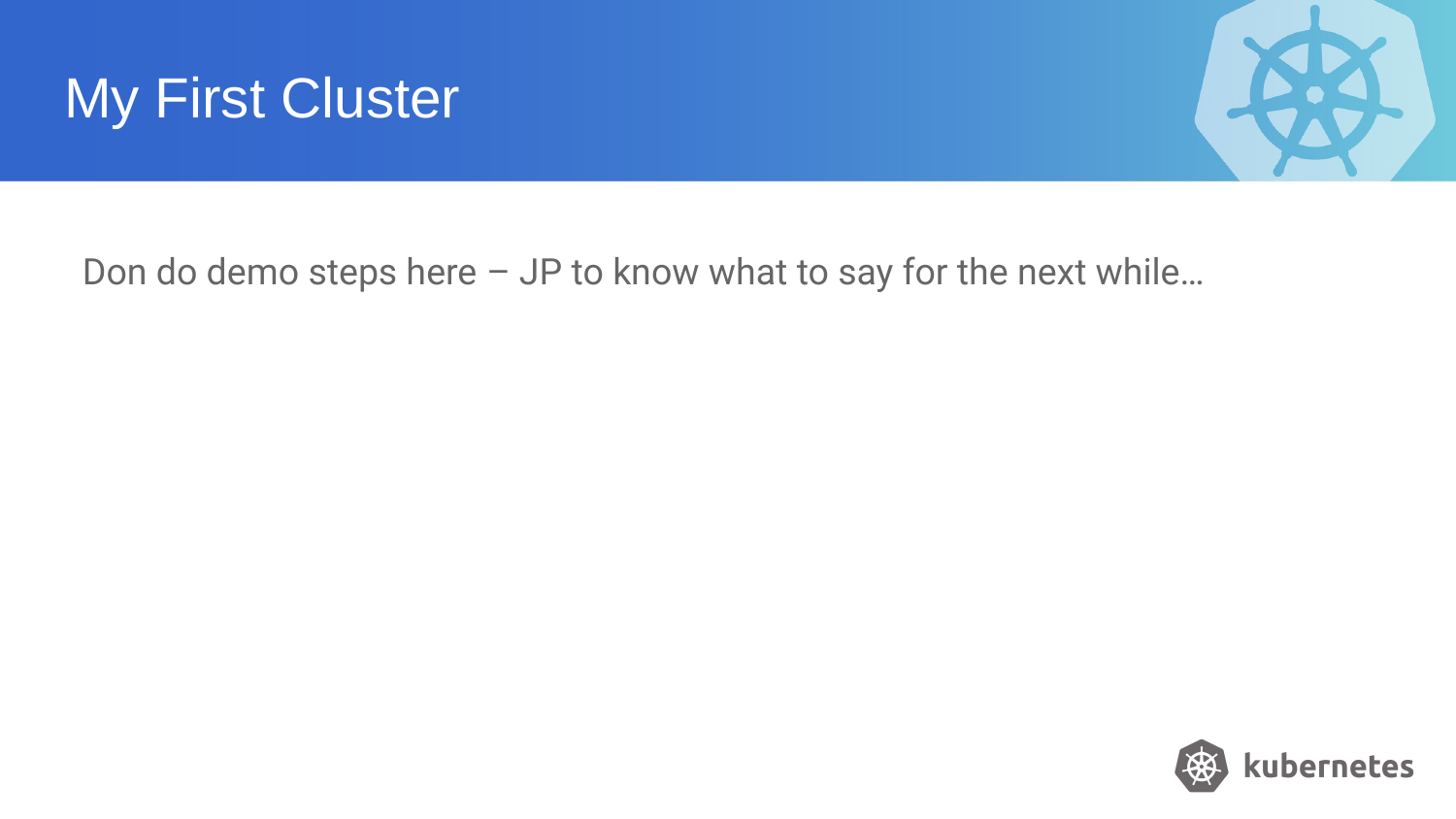

# My First Cluster

Don do demo steps here – JP to know what to say for the next while…